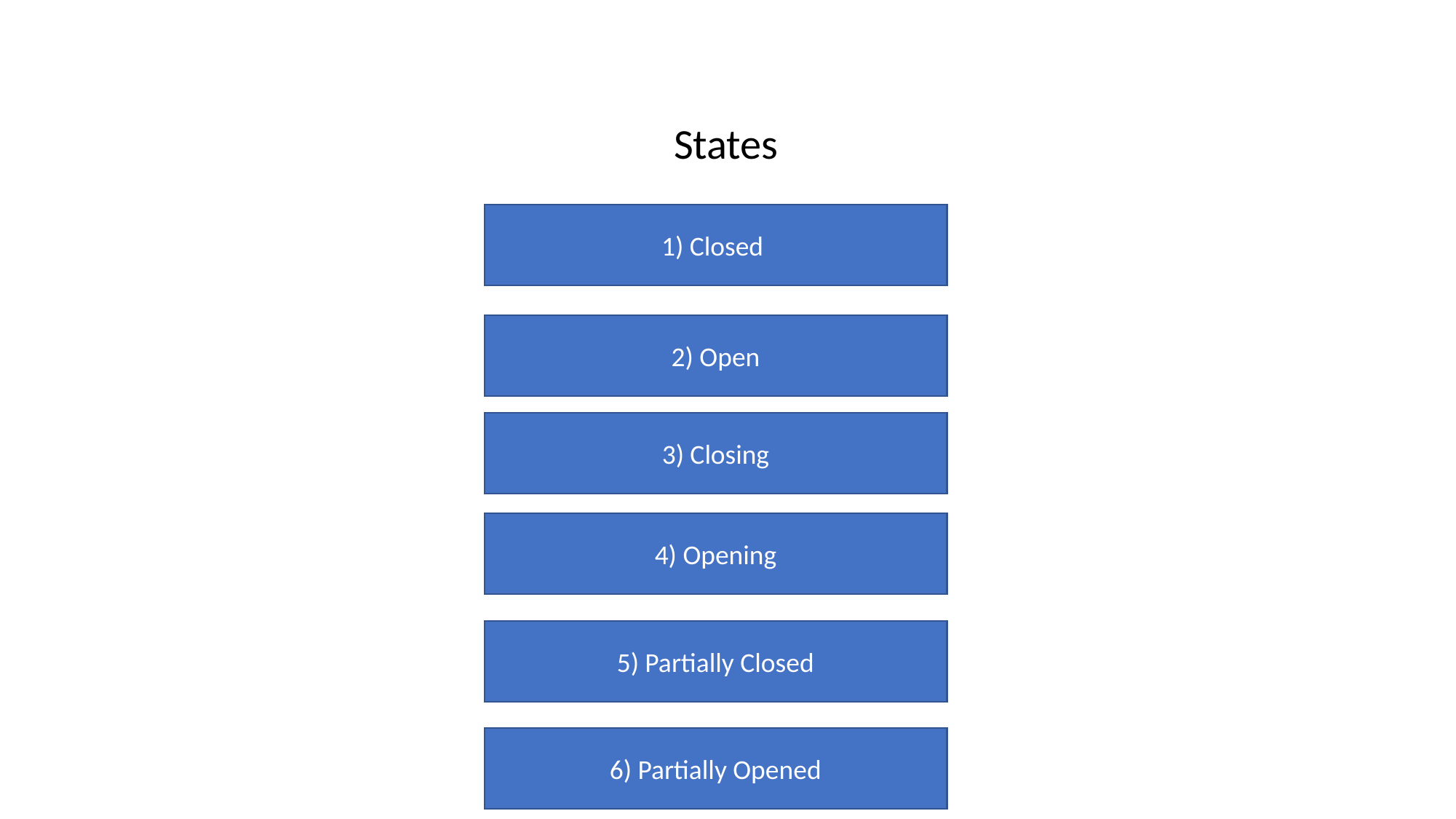

States
1) Closed
2) Open
3) Closing
4) Opening
5) Partially Closed
6) Partially Opened